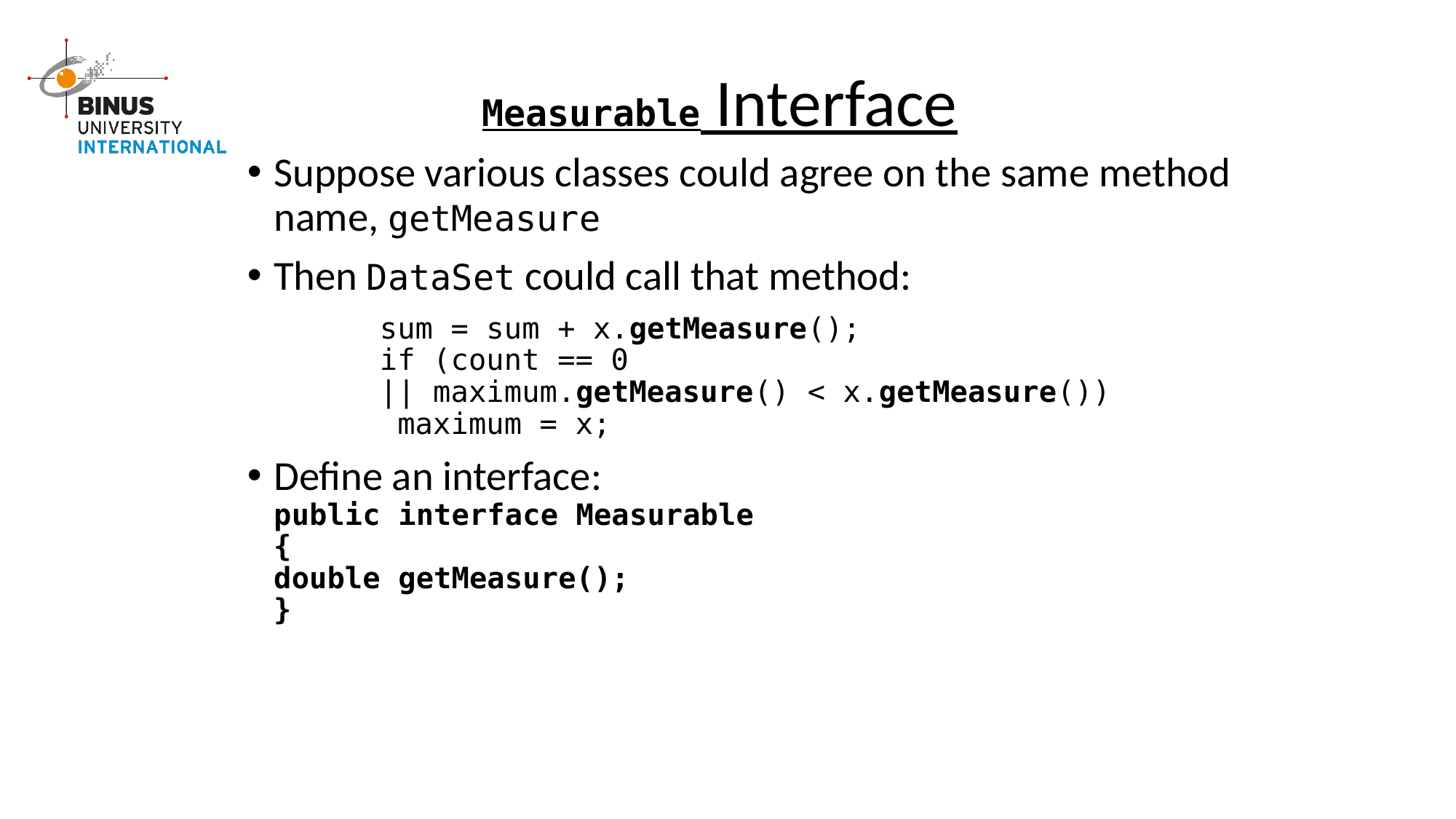

# Measurable Interface
Suppose various classes could agree on the same method name, getMeasure
Then DataSet could call that method:
	sum = sum + x.getMeasure();
if (count == 0
	|| maximum.getMeasure() < x.getMeasure())
 maximum = x;
Define an interface:
	public interface Measurable
	{
		double getMeasure();
	}